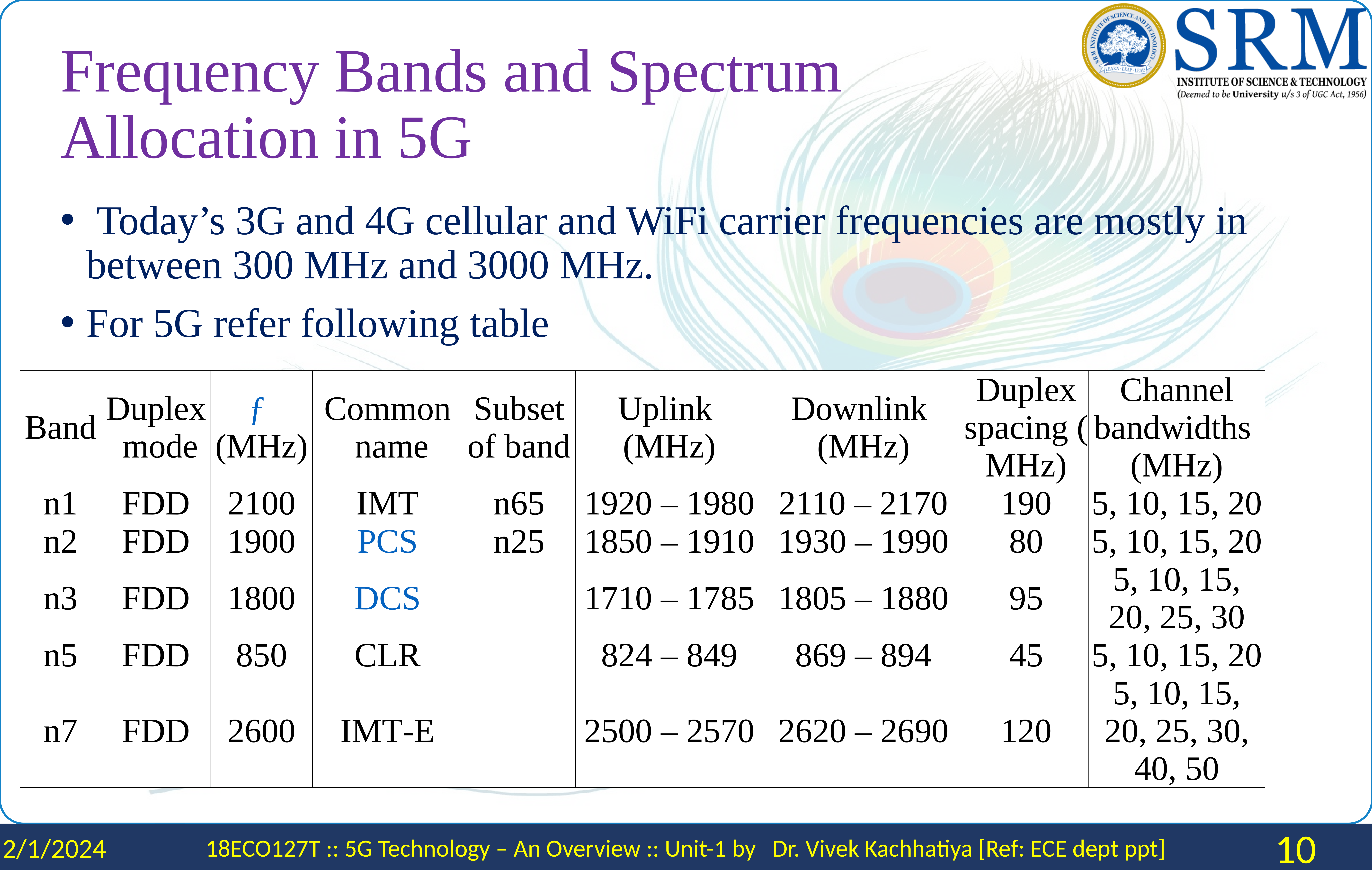

# Frequency Bands and Spectrum Allocation in 5G
 Today’s 3G and 4G cellular and WiFi carrier frequencies are mostly in between 300 MHz and 3000 MHz.
For 5G refer following table

| Band | Duplex mode | ƒ  (MHz) | Common name | Subset of band | Uplink  (MHz) | Downlink  (MHz) | Duplex spacing (MHz) | Channel bandwidths (MHz) |
| --- | --- | --- | --- | --- | --- | --- | --- | --- |
| n1 | FDD | 2100 | IMT | n65 | 1920 – 1980 | 2110 – 2170 | 190 | 5, 10, 15, 20 |
| n2 | FDD | 1900 | PCS | n25 | 1850 – 1910 | 1930 – 1990 | 80 | 5, 10, 15, 20 |
| n3 | FDD | 1800 | DCS |  | 1710 – 1785 | 1805 – 1880 | 95 | 5, 10, 15, 20, 25, 30 |
| n5 | FDD | 850 | CLR |  | 824 – 849 | 869 – 894 | 45 | 5, 10, 15, 20 |
| n7 | FDD | 2600 | IMT‑E |  | 2500 – 2570 | 2620 – 2690 | 120 | 5, 10, 15, 20, 25, 30, 40, 50 |
2/1/2024
18ECO127T :: 5G Technology – An Overview :: Unit-1 by   Dr. Vivek Kachhatiya [Ref: ECE dept ppt]
10